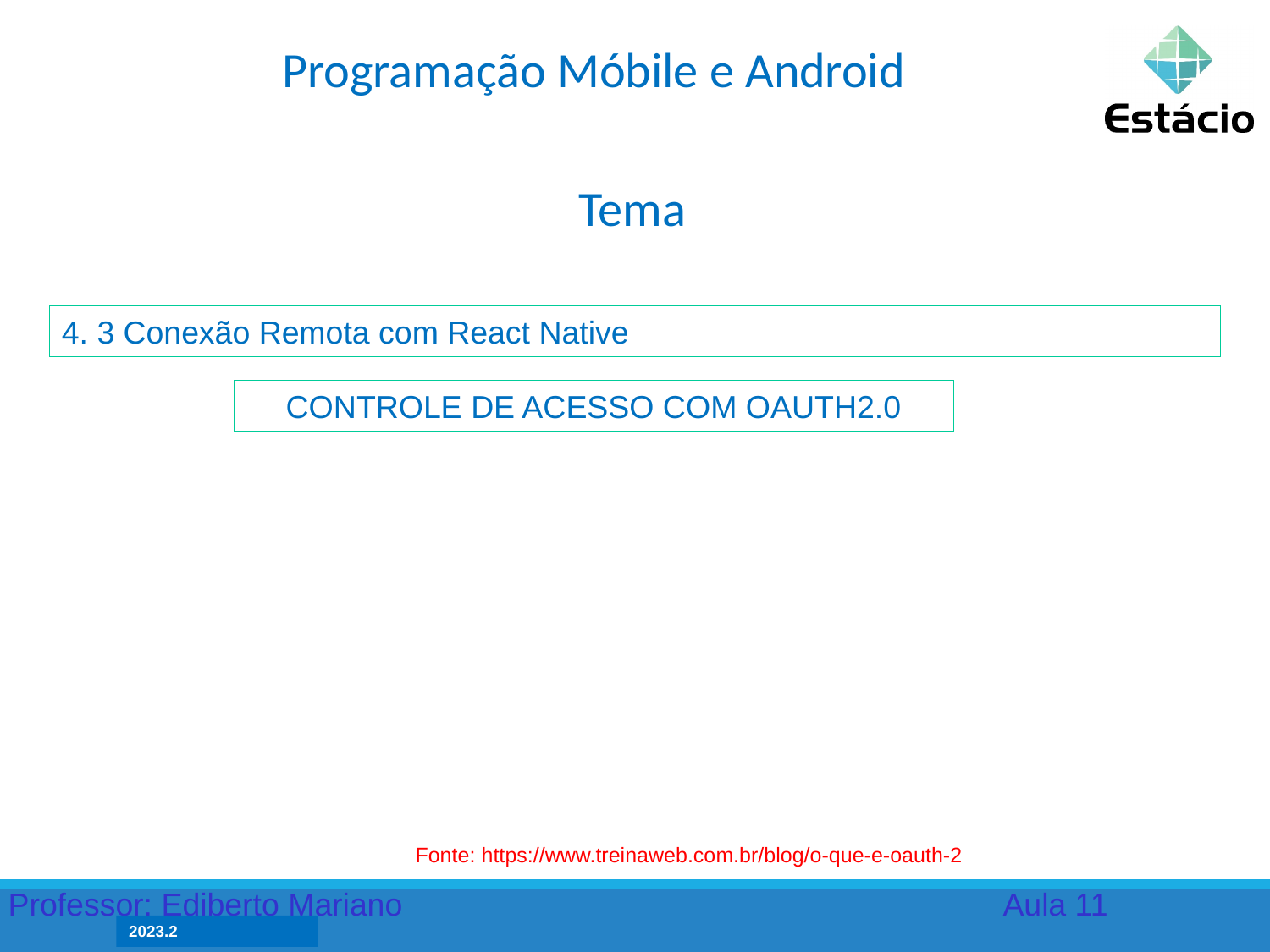

Programação Móbile e Android
Tema
4. 3 Conexão Remota com React Native
CONTROLE DE ACESSO COM OAUTH2.0
Fonte: https://www.treinaweb.com.br/blog/o-que-e-oauth-2